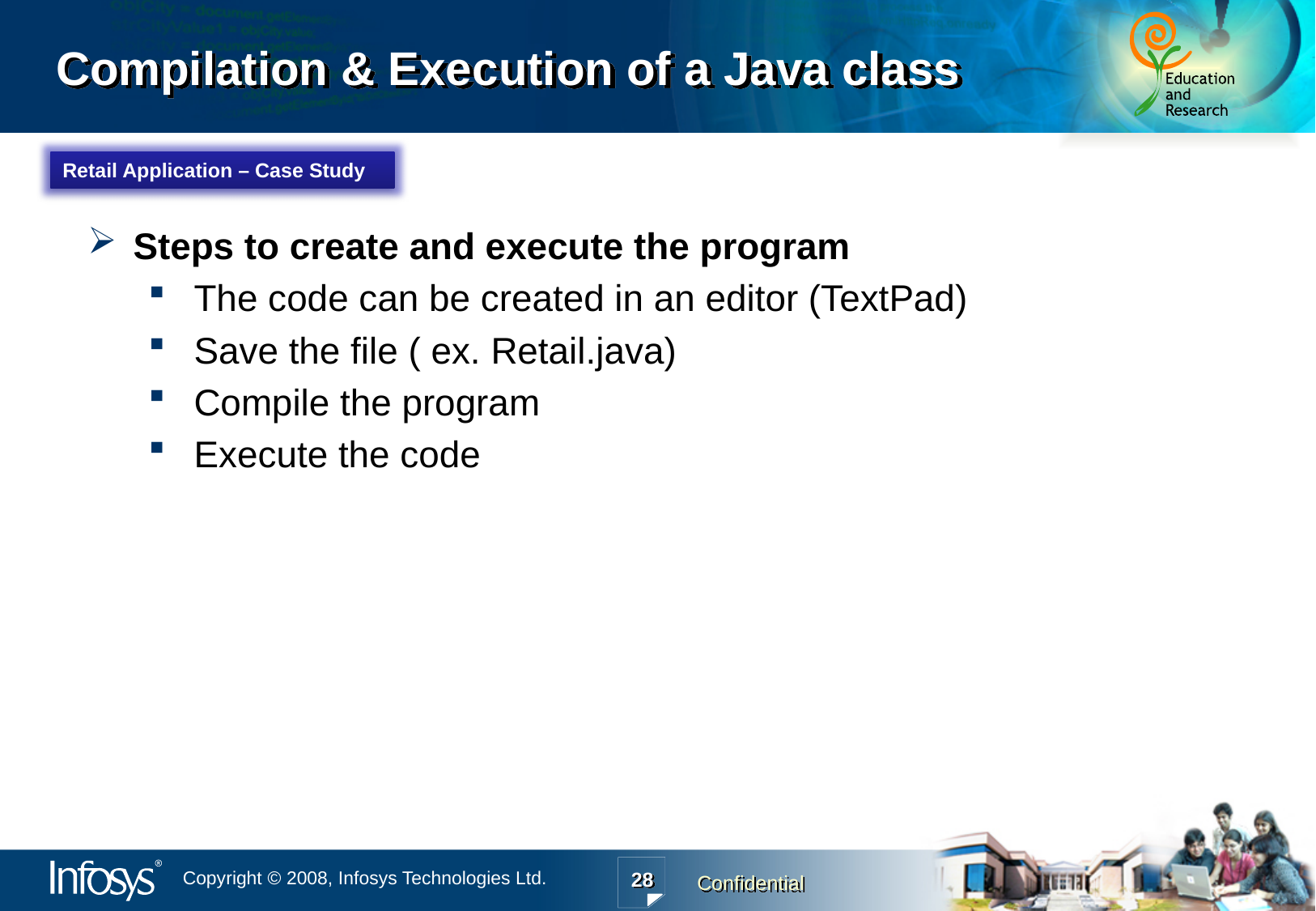

# Compilation & Execution of a Java class
Retail Application – Case Study
Steps to create and execute the program
The code can be created in an editor (TextPad)
Save the file ( ex. Retail.java)
Compile the program
Execute the code
28